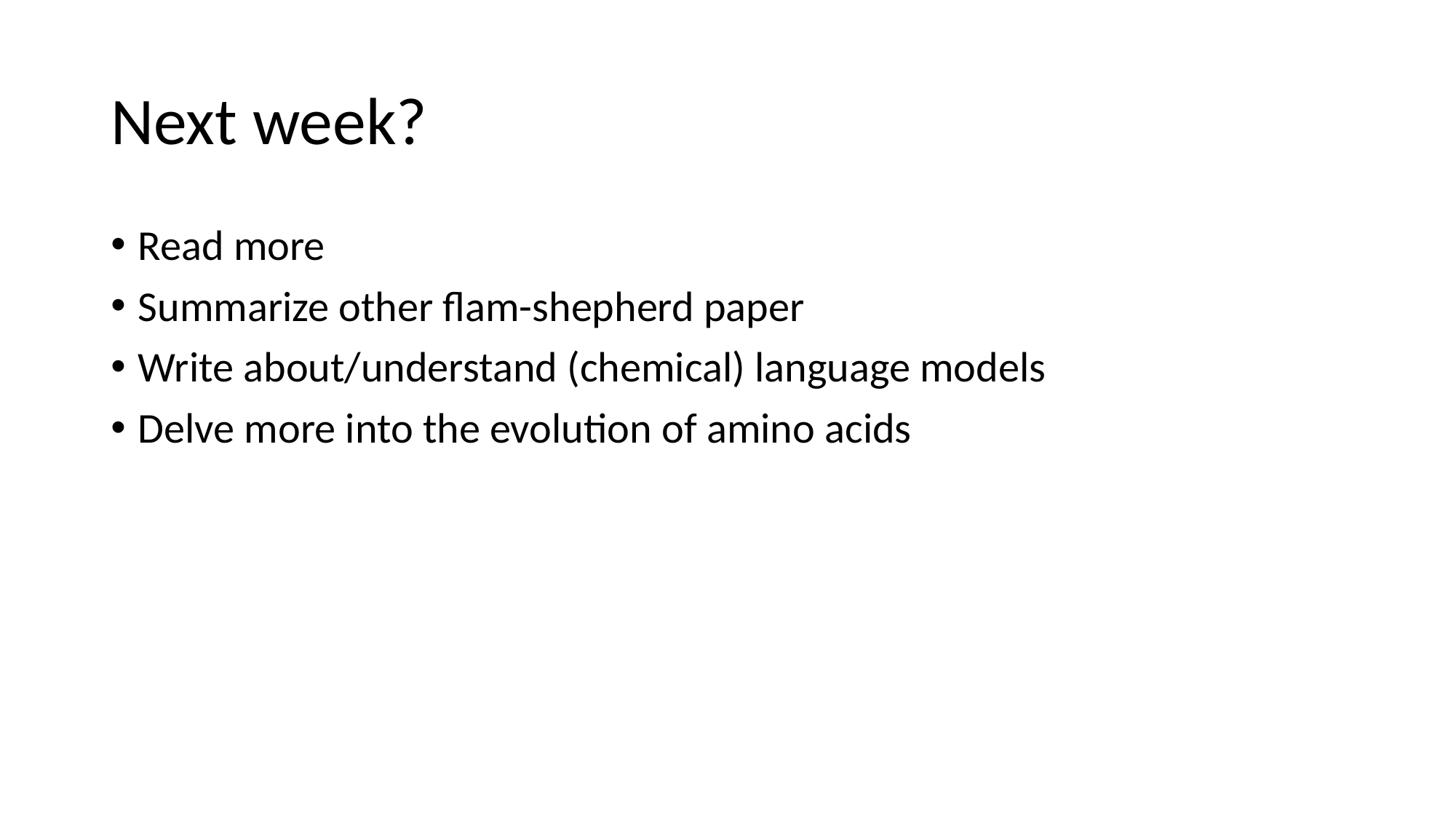

# Next week?
Read more
Summarize other flam-shepherd paper
Write about/understand (chemical) language models
Delve more into the evolution of amino acids